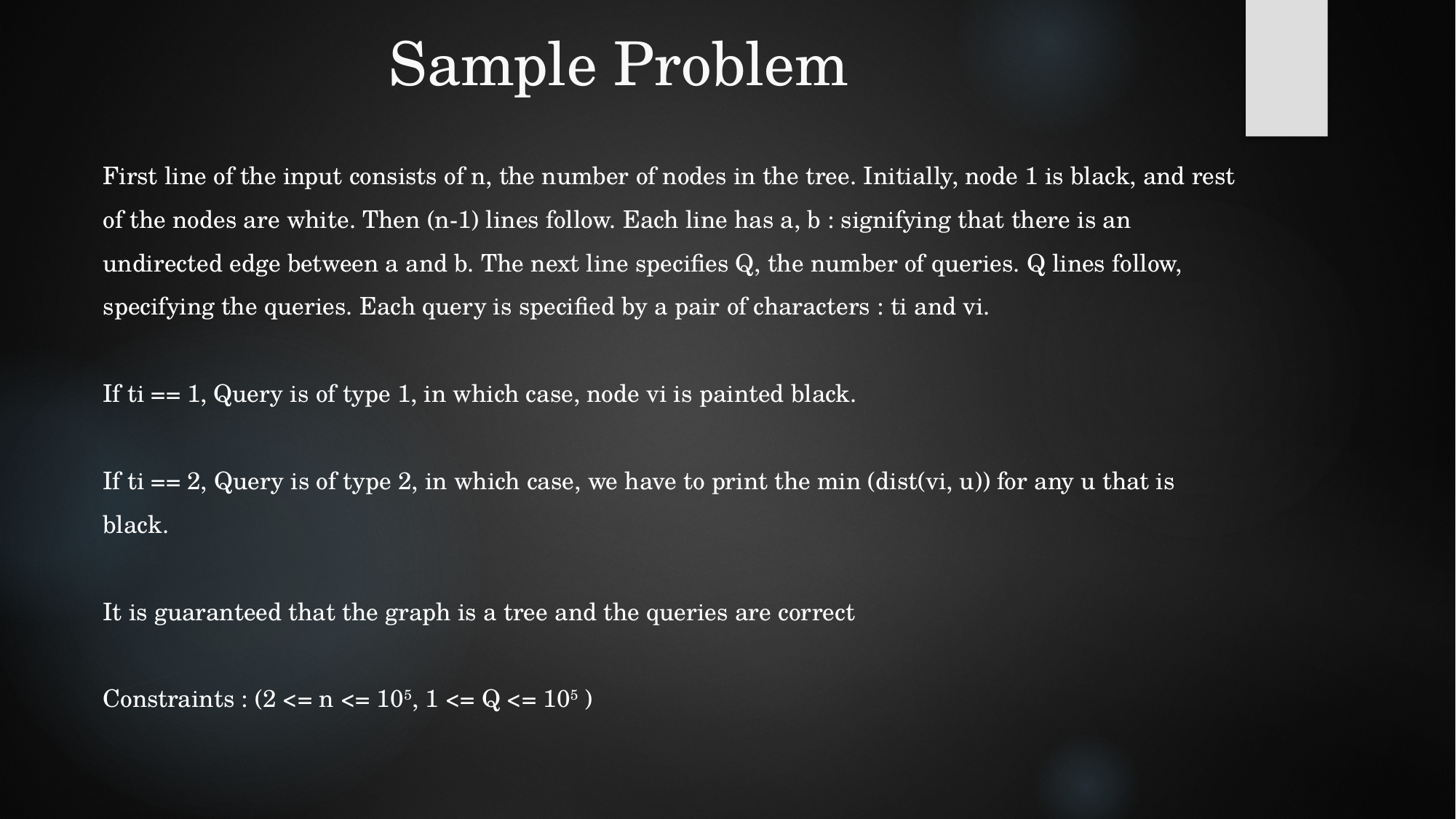

# Sample Problem
First line of the input consists of n, the number of nodes in the tree. Initially, node 1 is black, and rest of the nodes are white. Then (n-1) lines follow. Each line has a, b : signifying that there is an undirected edge between a and b. The next line specifies Q, the number of queries. Q lines follow, specifying the queries. Each query is specified by a pair of characters : ti and vi.

If ti == 1, Query is of type 1, in which case, node vi is painted black.

If ti == 2, Query is of type 2, in which case, we have to print the min (dist(vi, u)) for any u that is black.

It is guaranteed that the graph is a tree and the queries are correct

Constraints : (2 <= n <= 105, 1 <= Q <= 105 )